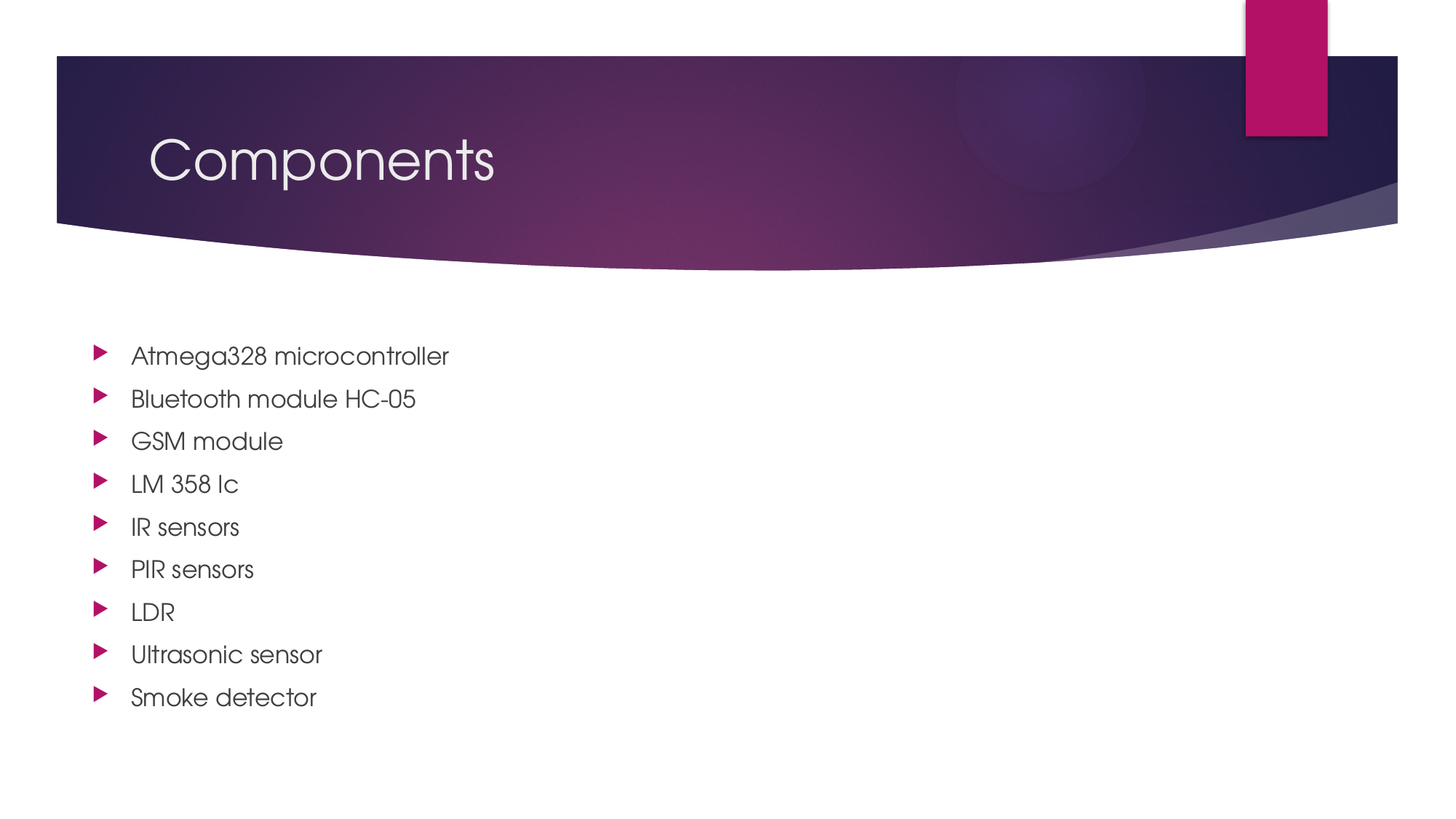

# Components
Atmega328 microcontroller
Bluetooth module HC-05
GSM module
LM 358 Ic
IR sensors
PIR sensors
LDR
Ultrasonic sensor
Smoke detector